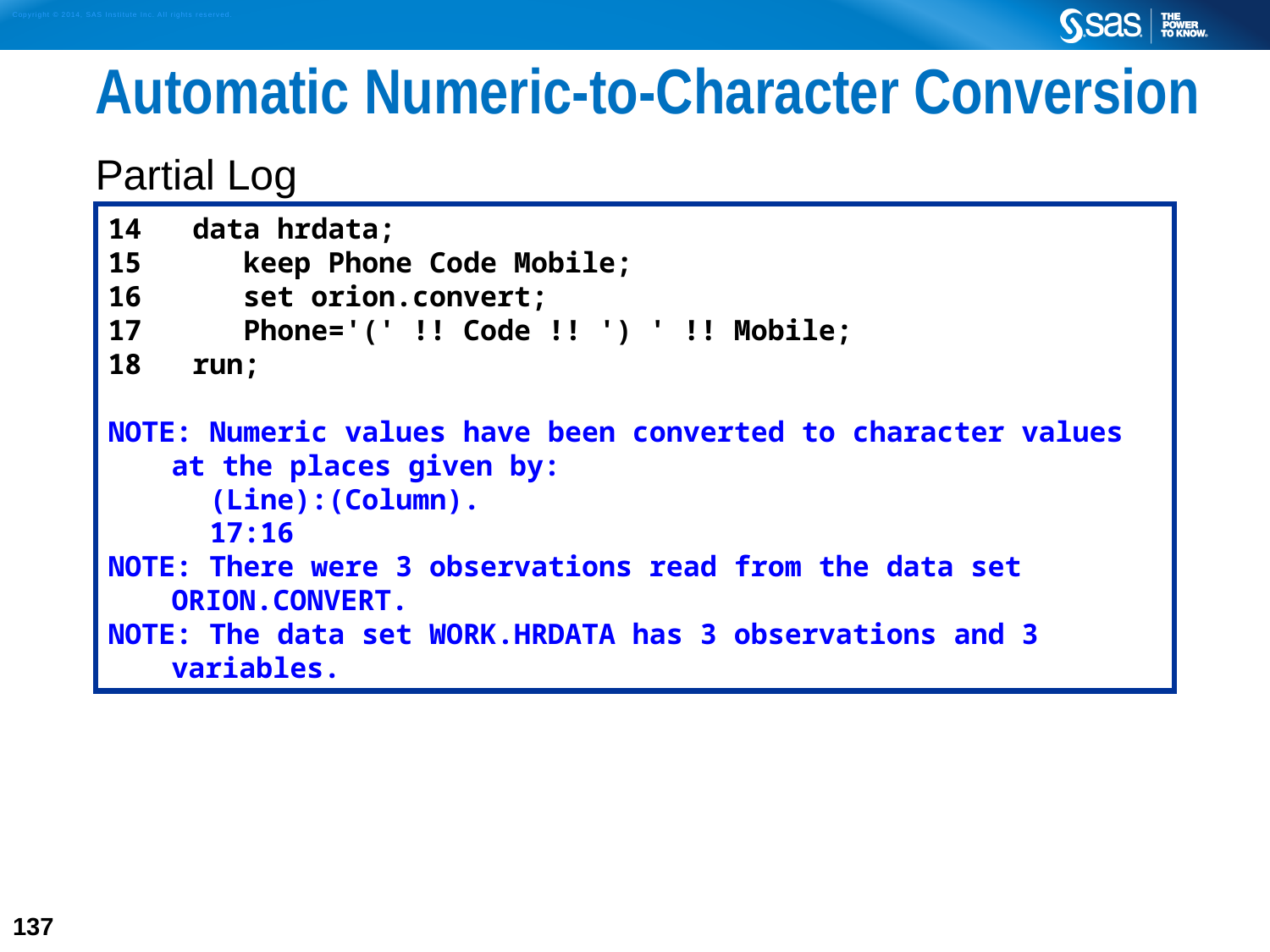

# Automatic Numeric-to-Character Conversion
Partial Log
14   data hrdata;
15      keep Phone Code Mobile;
16      set orion.convert;
17      Phone='(' !! Code !! ') ' !! Mobile;
18   run;

NOTE: Numeric values have been converted to character values at the places given by:
      (Line):(Column).
      17:16
NOTE: There were 3 observations read from the data set ORION.CONVERT.
NOTE: The data set WORK.HRDATA has 3 observations and 3 variables.

137